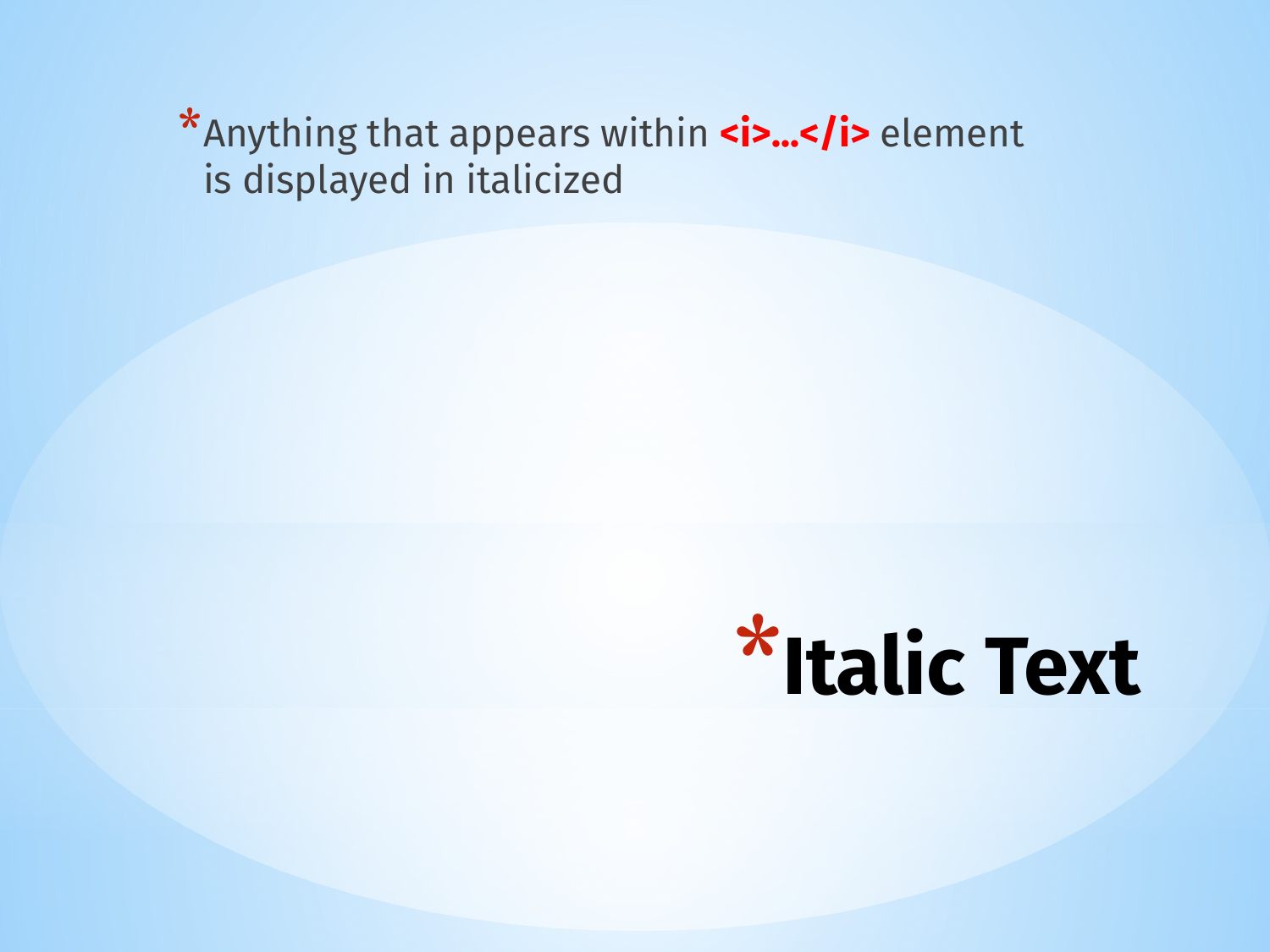

Anything that appears within <i>...</i> element is displayed in italicized
# Italic Text